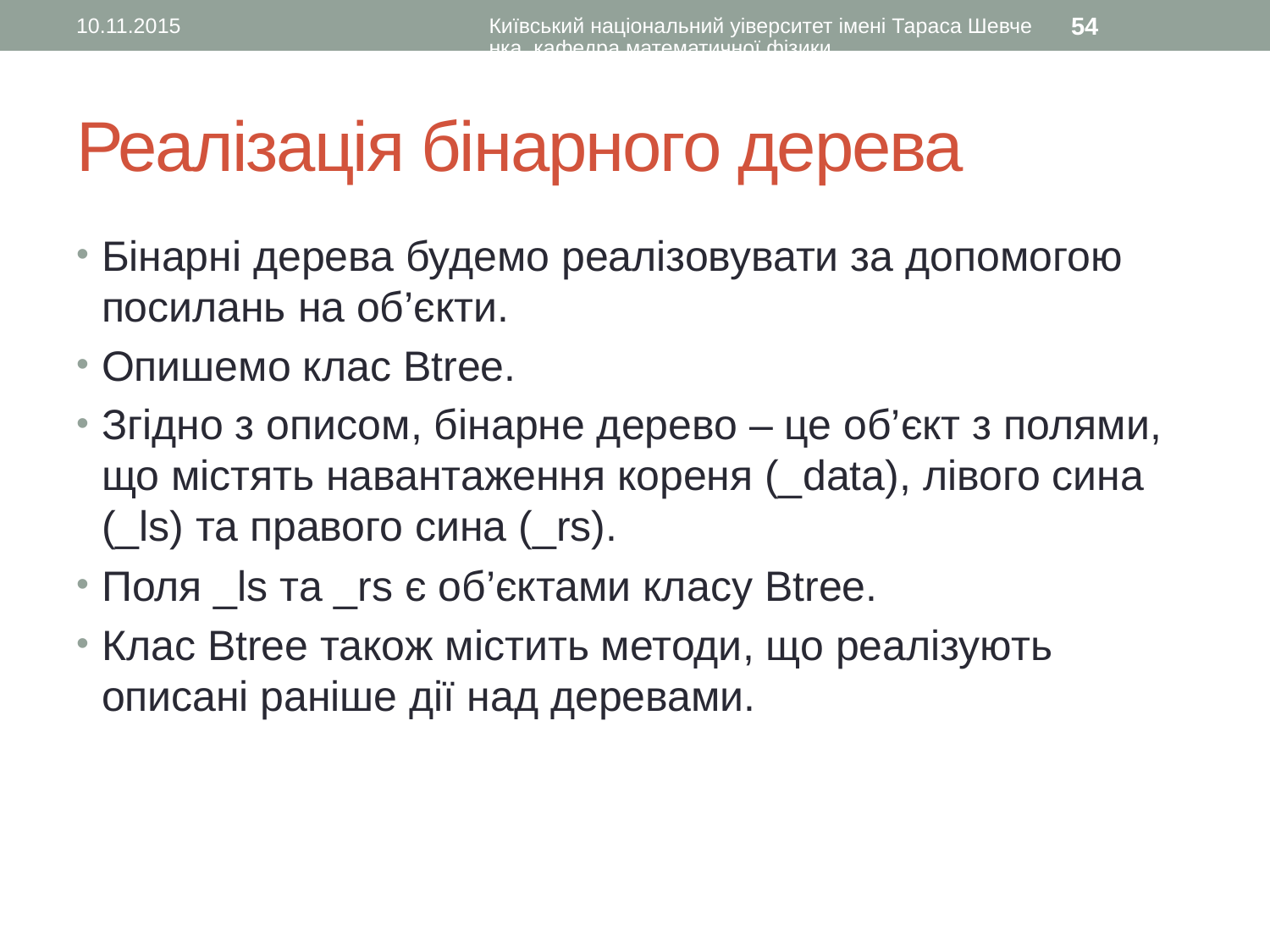

10.11.2015
Київський національний уіверситет імені Тараса Шевченка, кафедра математичної фізики
54
# Реалізація бінарного дерева
Бінарні дерева будемо реалізовувати за допомогою посилань на об’єкти.
Опишемо клас Btree.
Згідно з описом, бінарне дерево – це об’єкт з полями, що містять навантаження кореня (_data), лівого сина (_ls) та правого сина (_rs).
Поля _ls та _rs є об’єктами класу Btree.
Клас Btree також містить методи, що реалізують описані раніше дії над деревами.